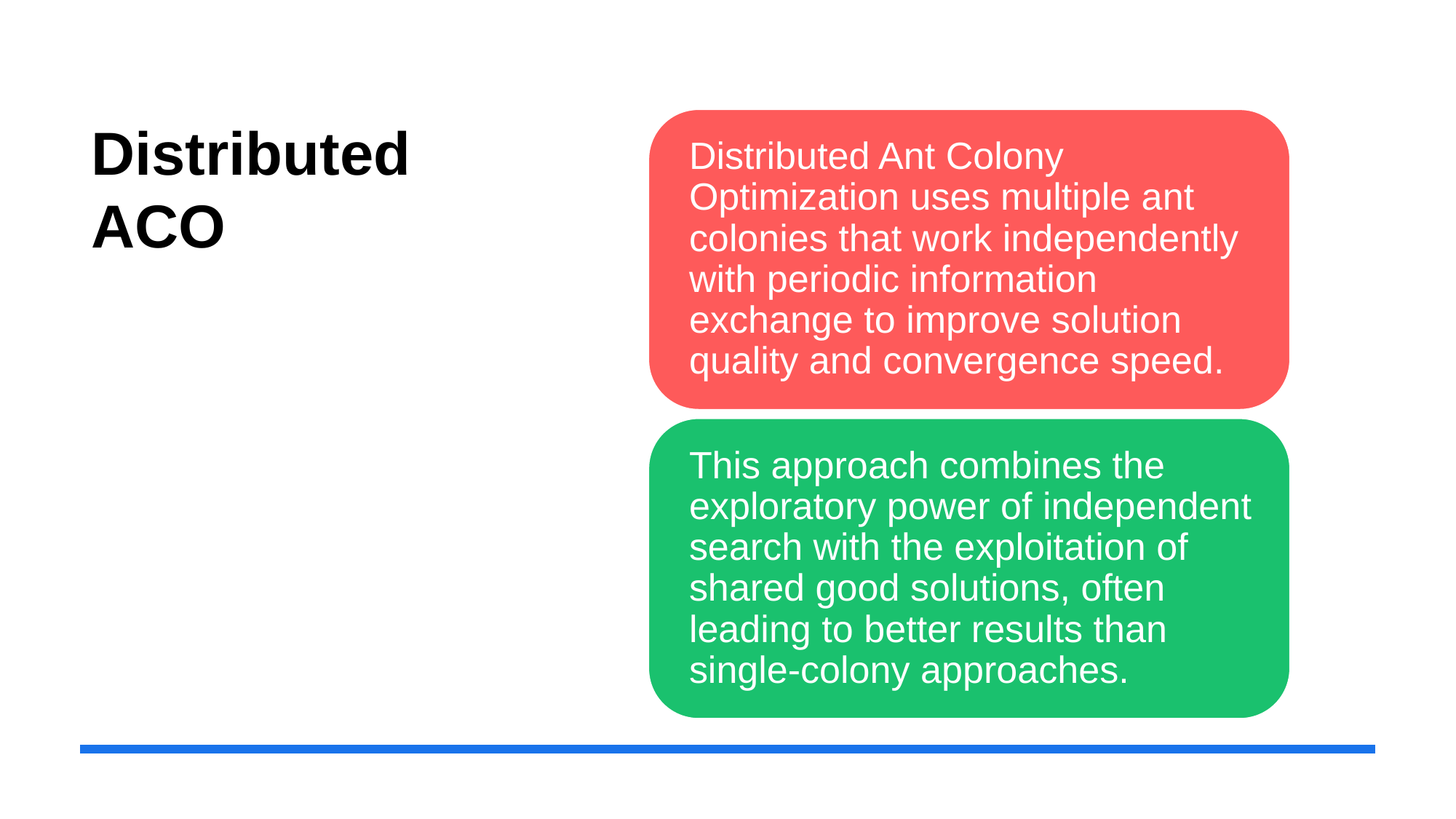

# Distributed ACO
Distributed Ant Colony Optimization uses multiple ant colonies that work independently with periodic information exchange to improve solution quality and convergence speed.
This approach combines the exploratory power of independent search with the exploitation of shared good solutions, often leading to better results than single-colony approaches.